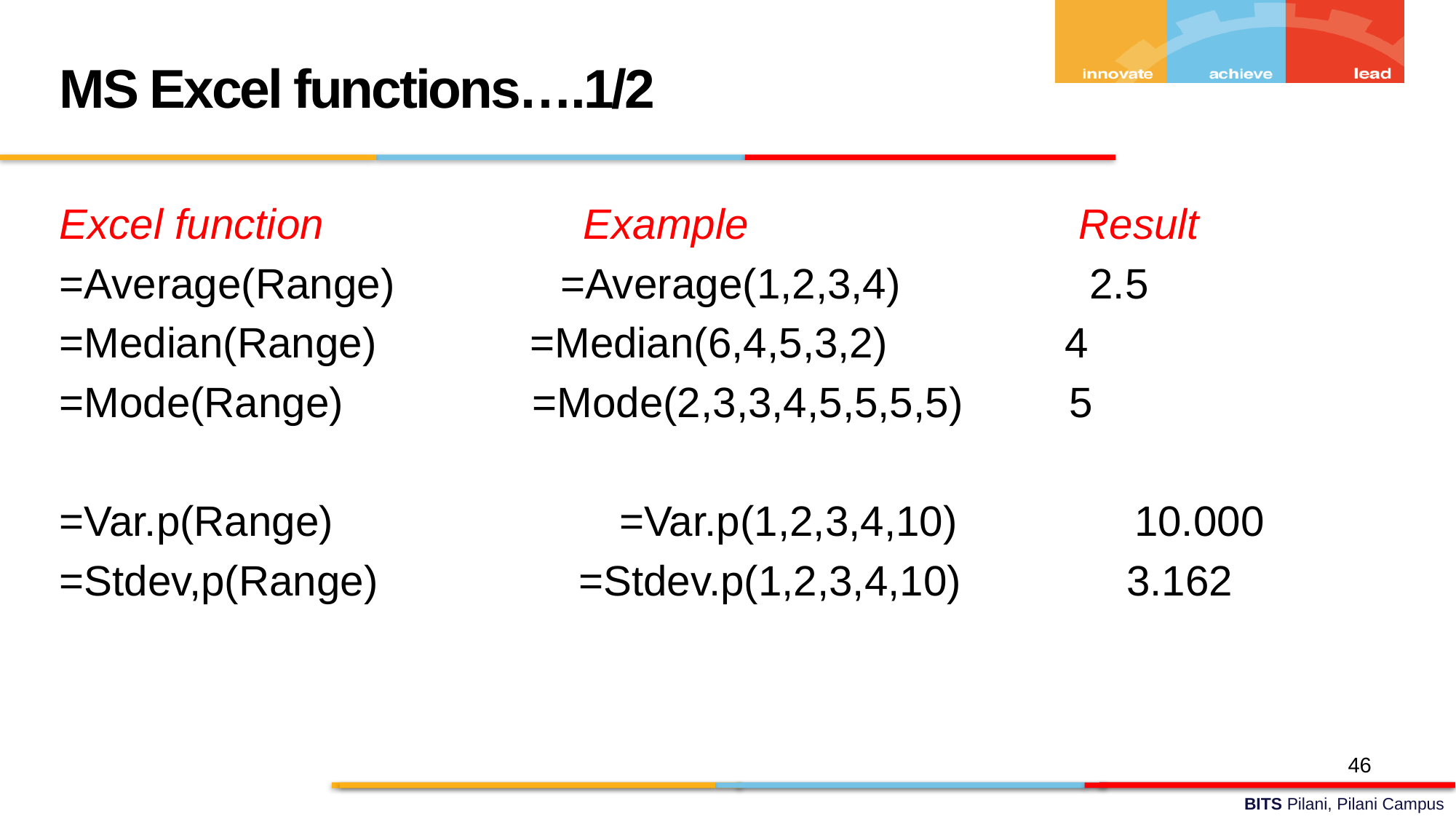

MS Excel functions….1/2
Excel function                      Example                            Result
=Average(Range)        	  =Average(1,2,3,4)                2.5
=Median(Range)             =Median(6,4,5,3,2)               4
=Mode(Range)                =Mode(2,3,3,4,5,5,5,5)         5

=Var.p(Range)        	       =Var.p(1,2,3,4,10)               10.000
=Stdev,p(Range)                 =Stdev.p(1,2,3,4,10)              3.162

46